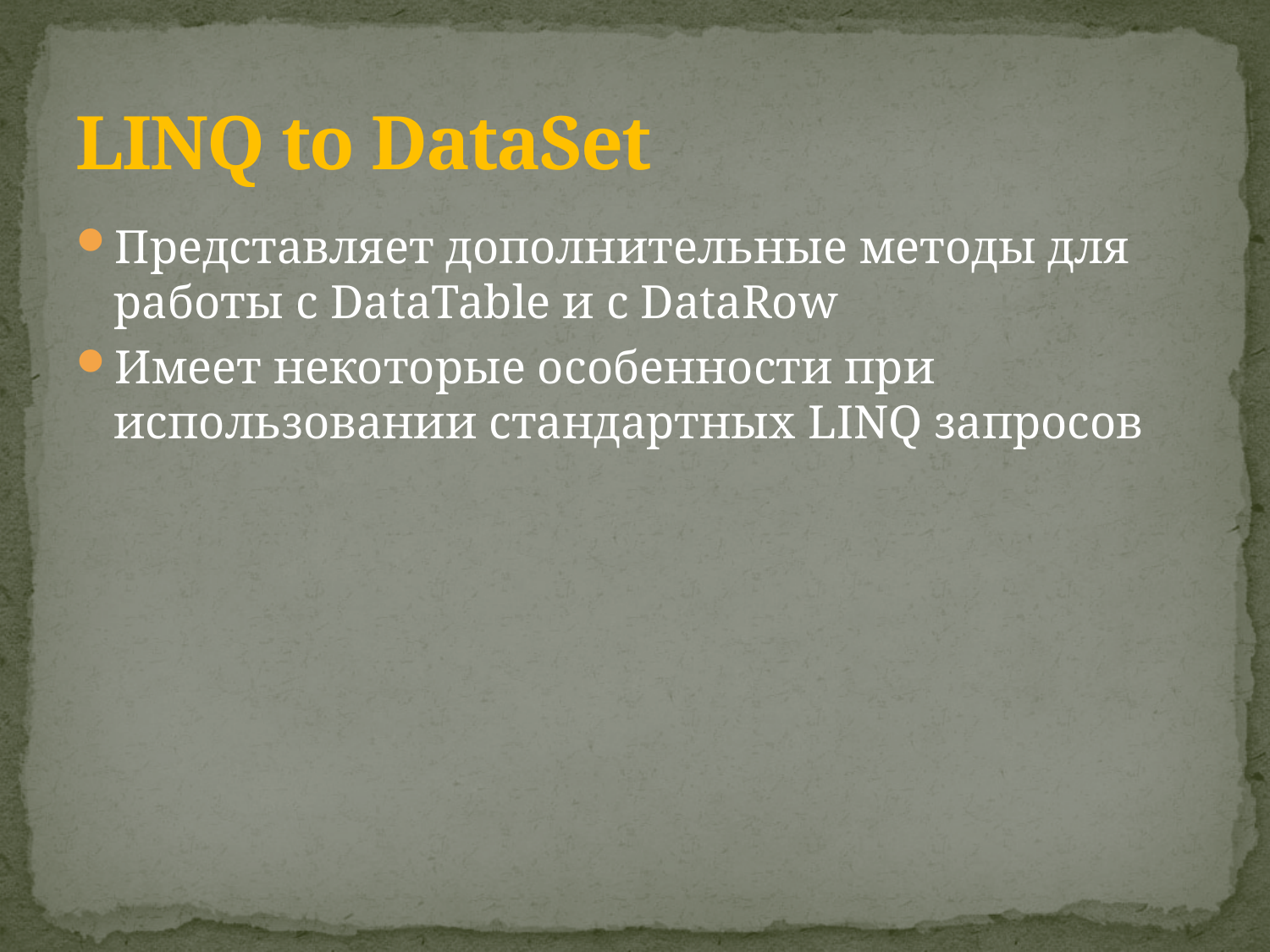

# LINQ to DataSet
Представляет дополнительные методы для работы с DataTable и с DataRow
Имеет некоторые особенности при использовании стандартных LINQ запросов